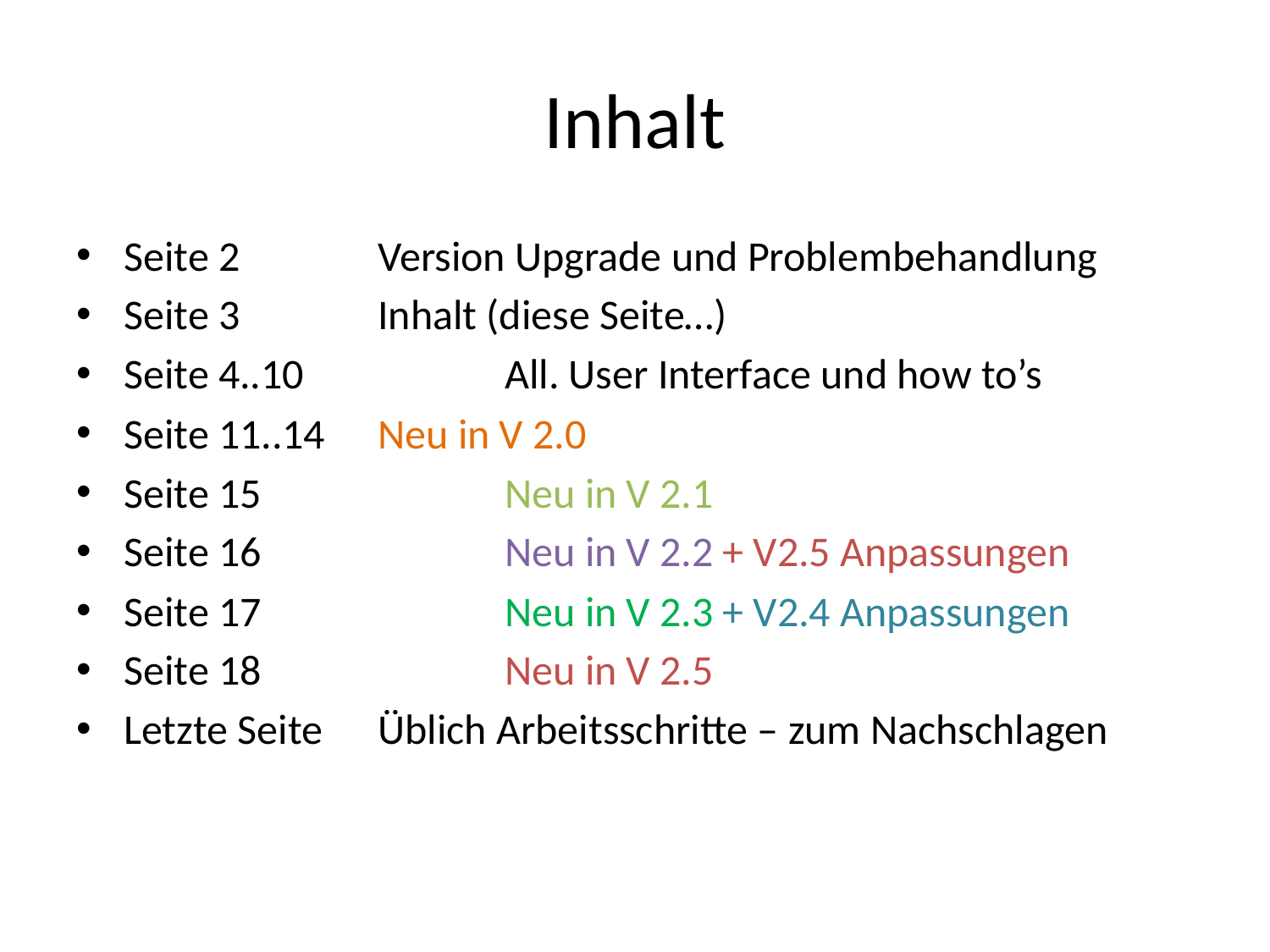

# Inhalt
Seite 2 		Version Upgrade und Problembehandlung
Seite 3 		Inhalt (diese Seite…)
Seite 4..10 		All. User Interface und how to’s
Seite 11..14 	Neu in V 2.0
Seite 15	 	Neu in V 2.1
Seite 16 		Neu in V 2.2 + V2.5 Anpassungen
Seite 17 		Neu in V 2.3 + V2.4 Anpassungen
Seite 18 		Neu in V 2.5
Letzte Seite 	Üblich Arbeitsschritte – zum Nachschlagen